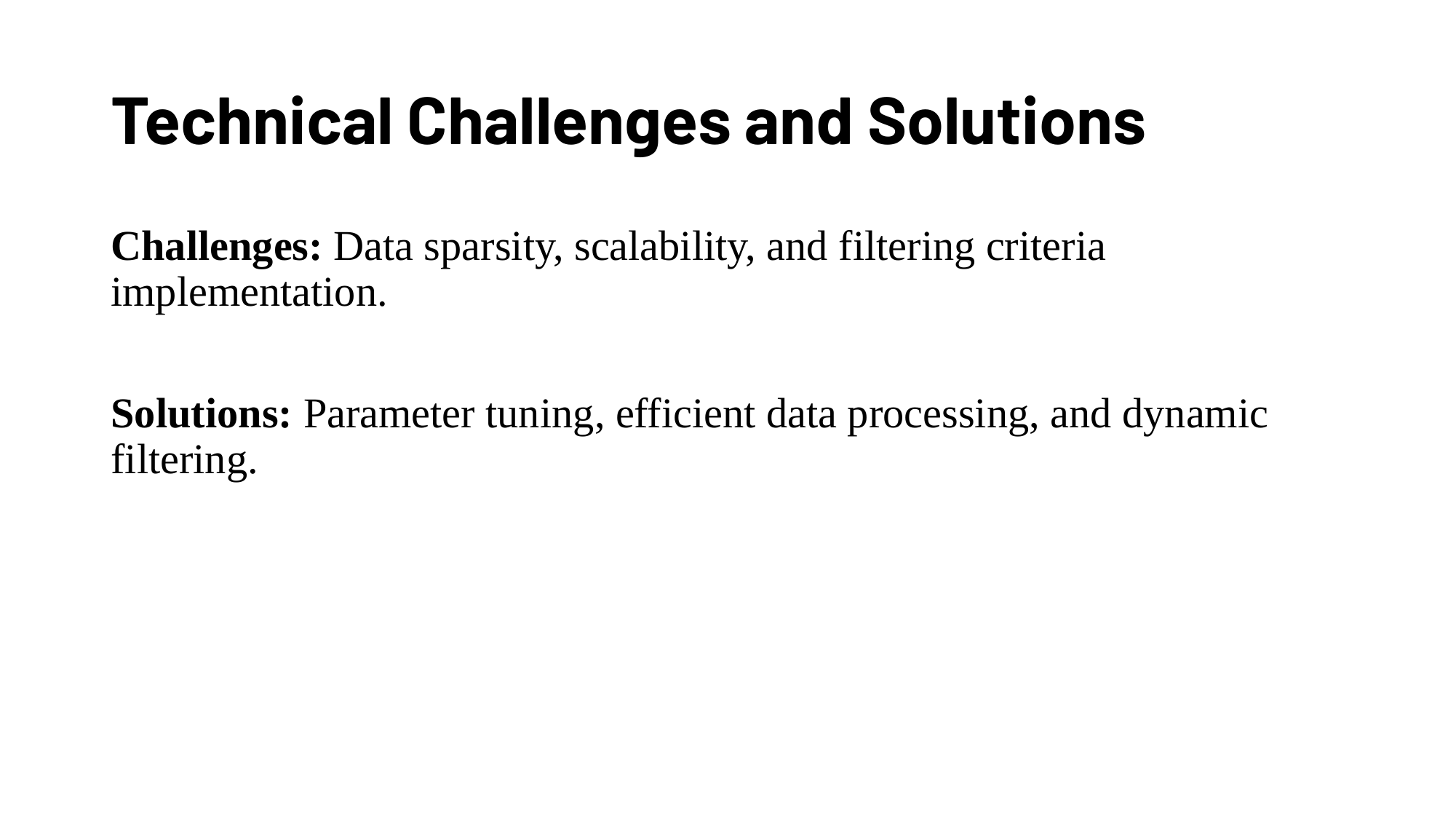

# Technical Challenges and Solutions
Challenges: Data sparsity, scalability, and filtering criteria implementation.

Solutions: Parameter tuning, efficient data processing, and dynamic filtering.